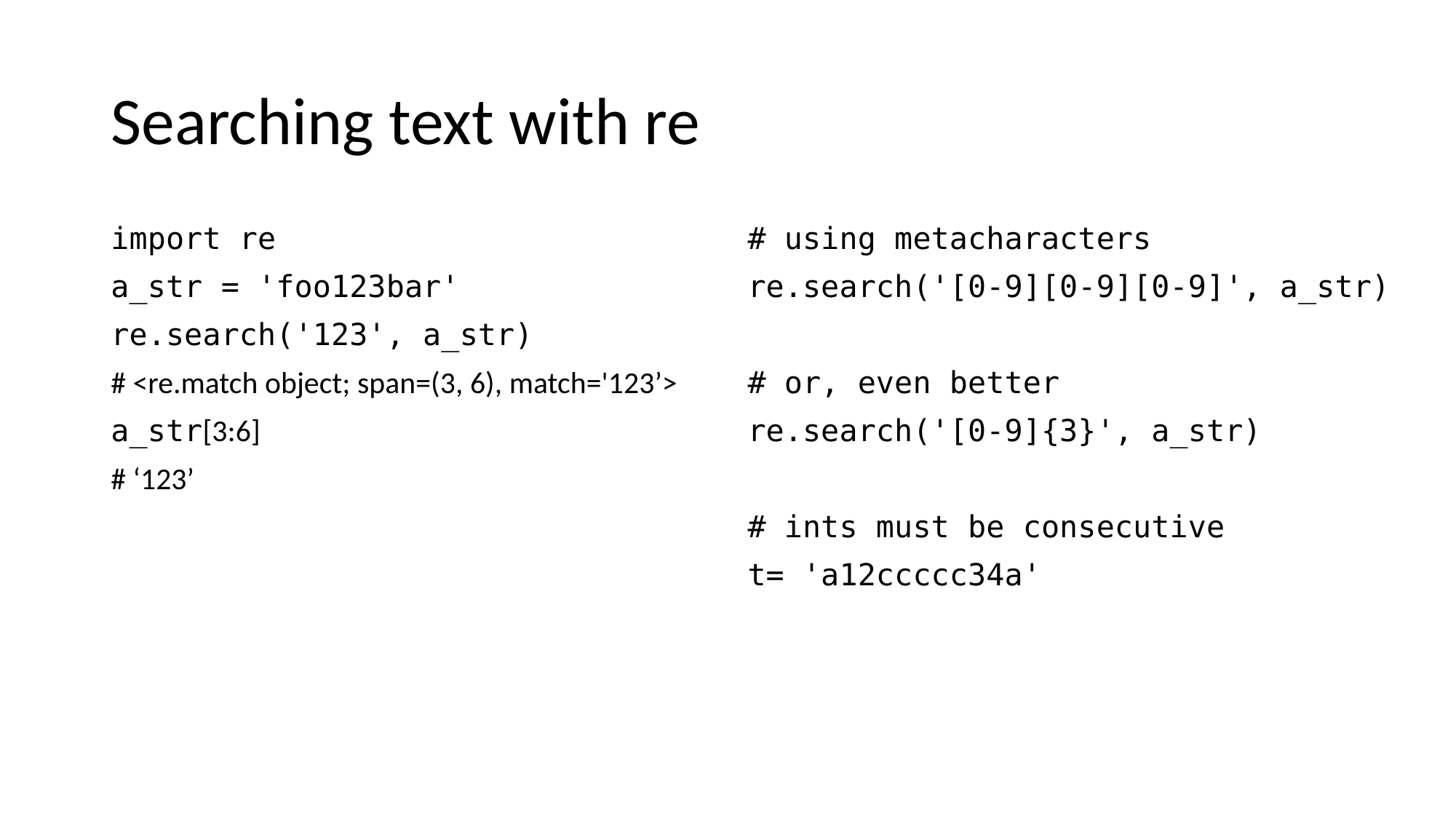

# Searching text with re
import re
a_str = 'foo123bar'
re.search('123', a_str)
# <re.match object; span=(3, 6), match='123’>
a_str[3:6]
# ‘123’
# using metacharacters
re.search('[0-9][0-9][0-9]', a_str)

# or, even better
re.search('[0-9]{3}', a_str)

# ints must be consecutive
t= 'a12ccccc34a'